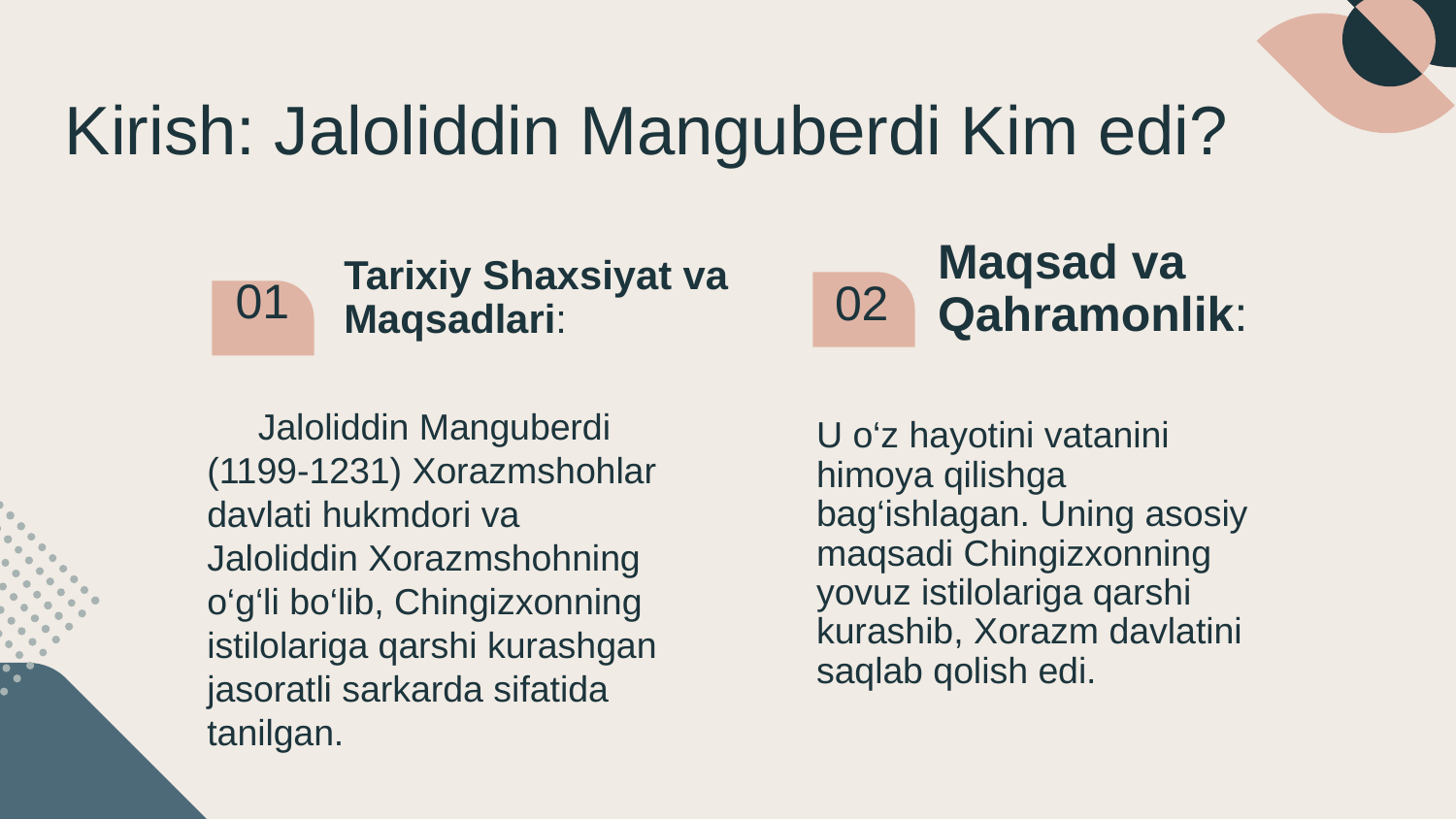

# Kirish: Jaloliddin Manguberdi Kim edi?
Maqsad va Qahramonlik:
Tarixiy Shaxsiyat va Maqsadlari:
01
02

     Jaloliddin Manguberdi (1199-1231) Xorazmshohlar davlati hukmdori va Jaloliddin Xorazmshohning o‘g‘li bo‘lib, Chingizxonning istilolariga qarshi kurashgan jasoratli sarkarda sifatida tanilgan.
U o‘z hayotini vatanini himoya qilishga bag‘ishlagan. Uning asosiy maqsadi Chingizxonning yovuz istilolariga qarshi kurashib, Xorazm davlatini saqlab qolish edi.